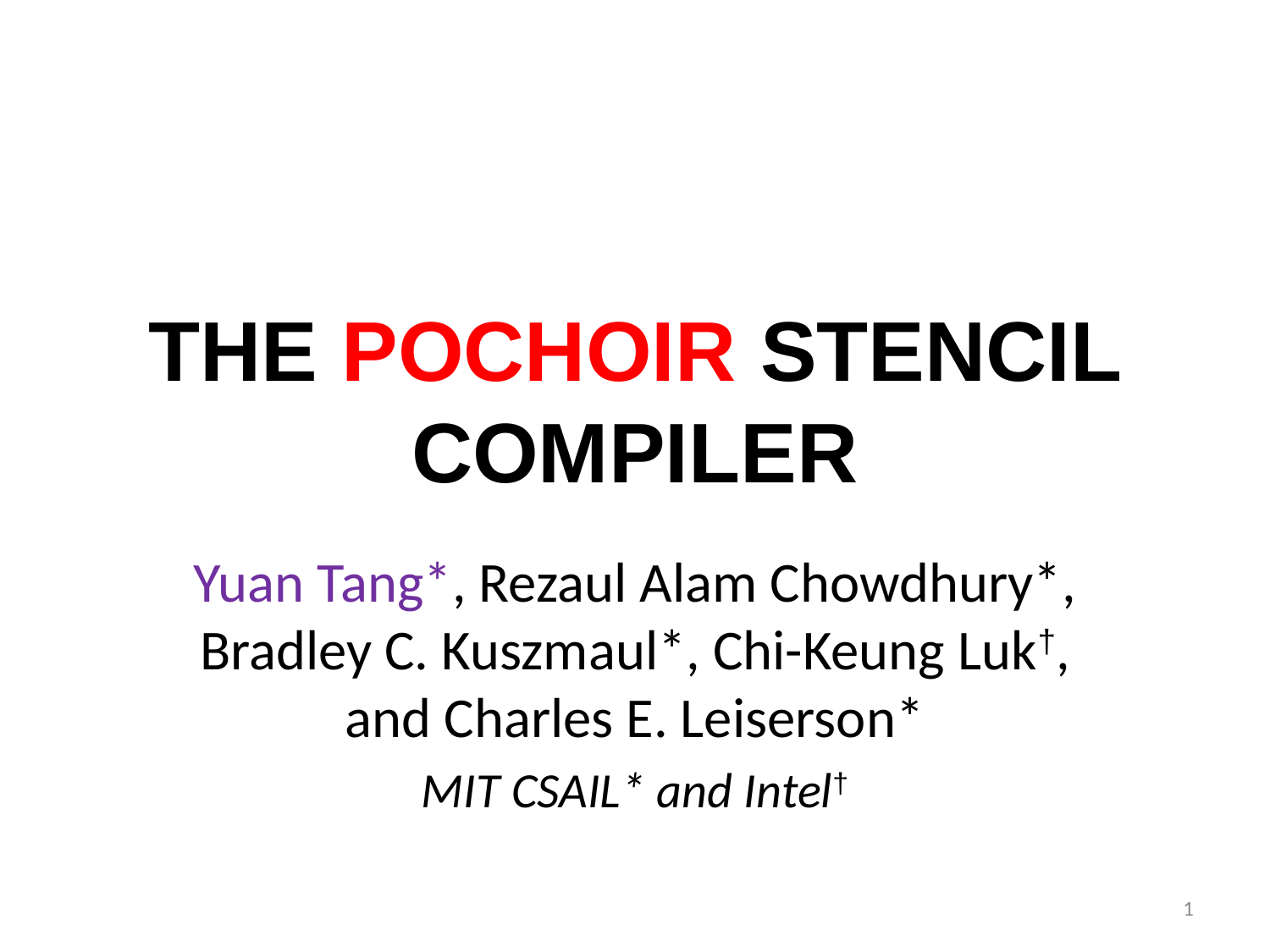

# The Pochoir Stencil Compiler
Yuan Tang*, Rezaul Alam Chowdhury*, Bradley C. Kuszmaul*, Chi-Keung Luk†, and Charles E. Leiserson*
MIT CSAIL* and Intel†
1